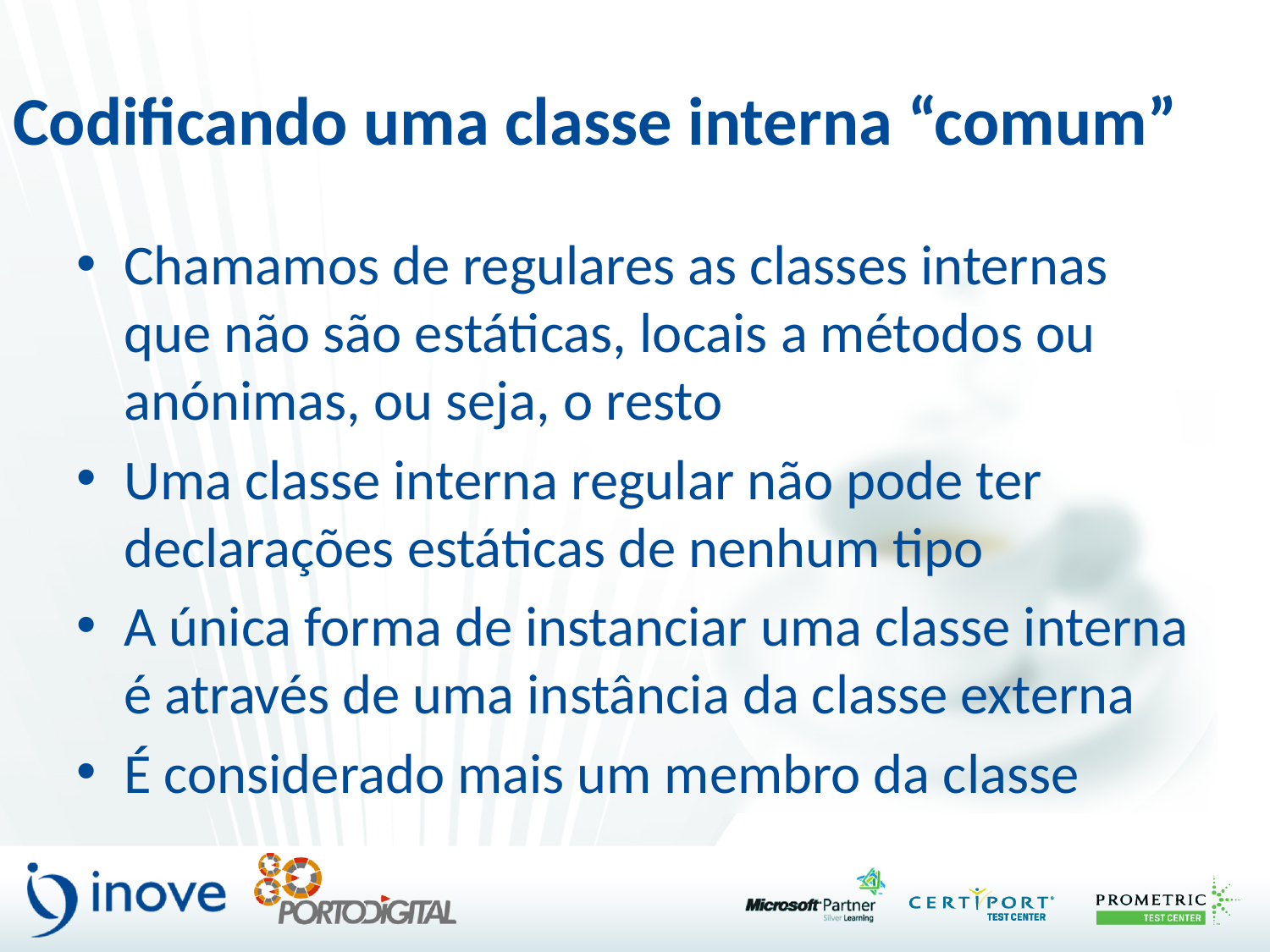

# Codificando uma classe interna “comum”
Chamamos de regulares as classes internas que não são estáticas, locais a métodos ou anónimas, ou seja, o resto
Uma classe interna regular não pode ter declarações estáticas de nenhum tipo
A única forma de instanciar uma classe interna é através de uma instância da classe externa
É considerado mais um membro da classe